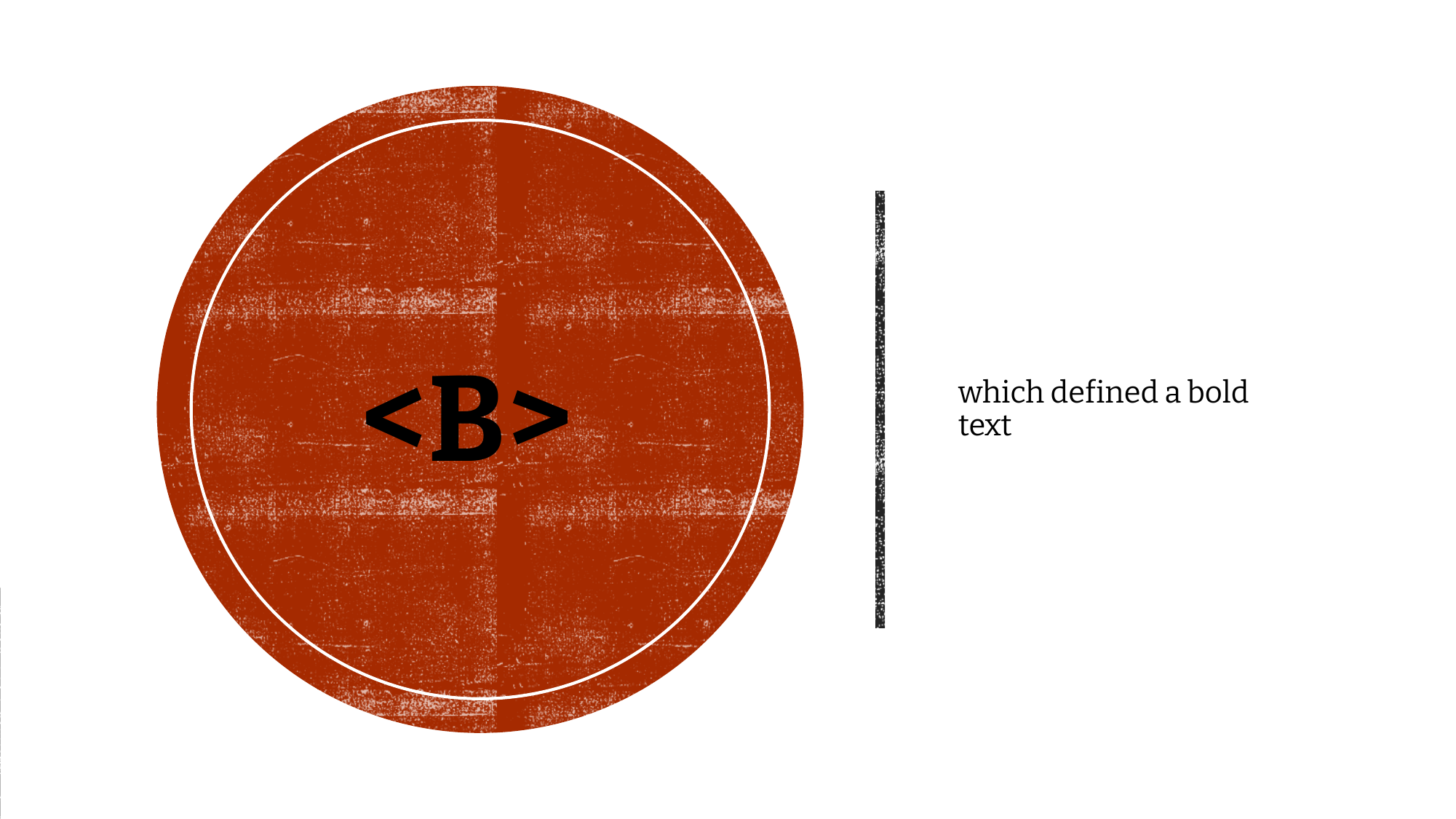

# <b>

which defined a bold text